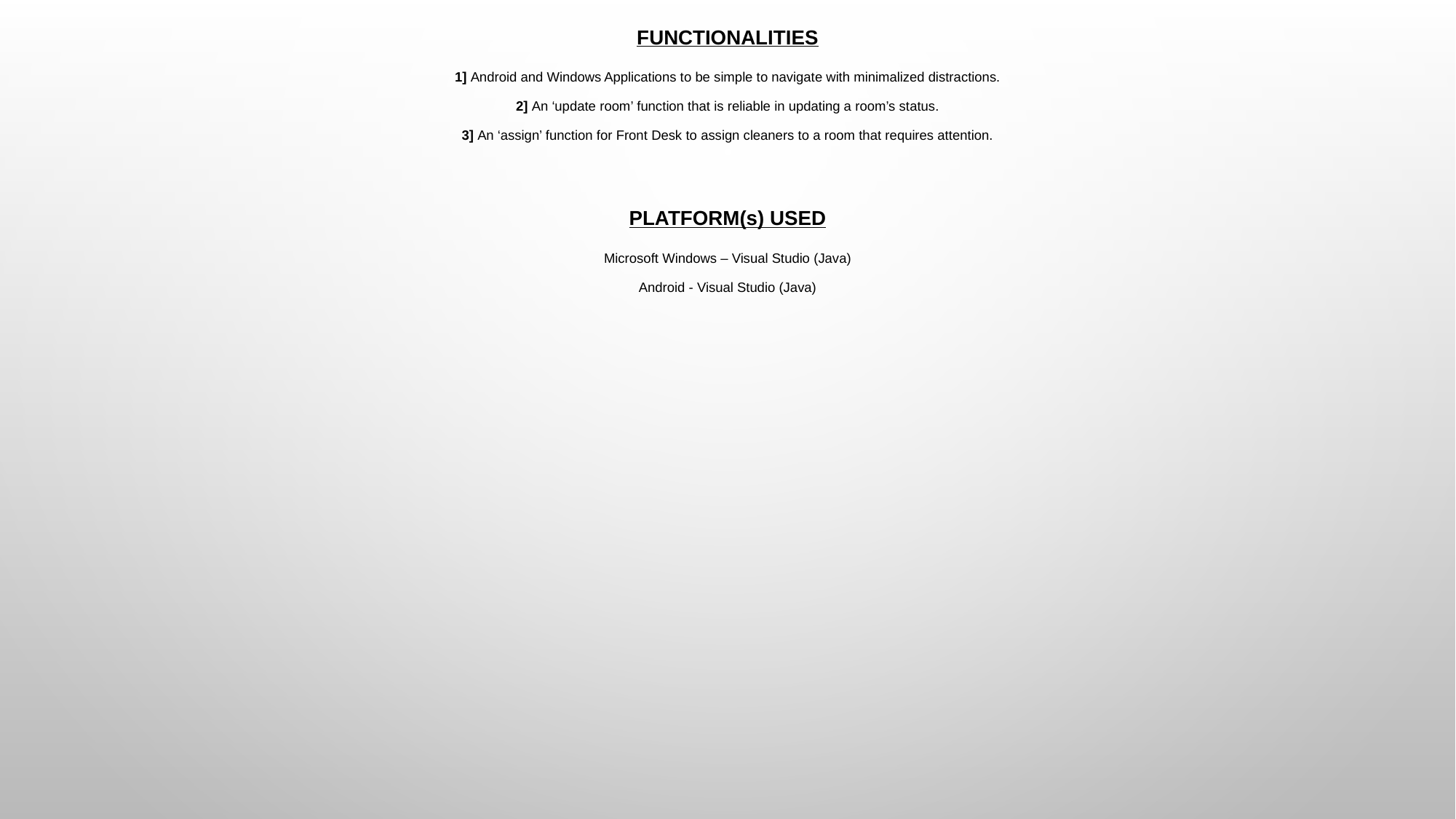

# FUNCTIONALITIES 1] Android and Windows Applications to be simple to navigate with minimalized distractions. 2] An ‘update room’ function that is reliable in updating a room’s status. 3] An ‘assign’ function for Front Desk to assign cleaners to a room that requires attention. PLATFORM(s) USED Microsoft Windows – Visual Studio (Java) Android - Visual Studio (Java)